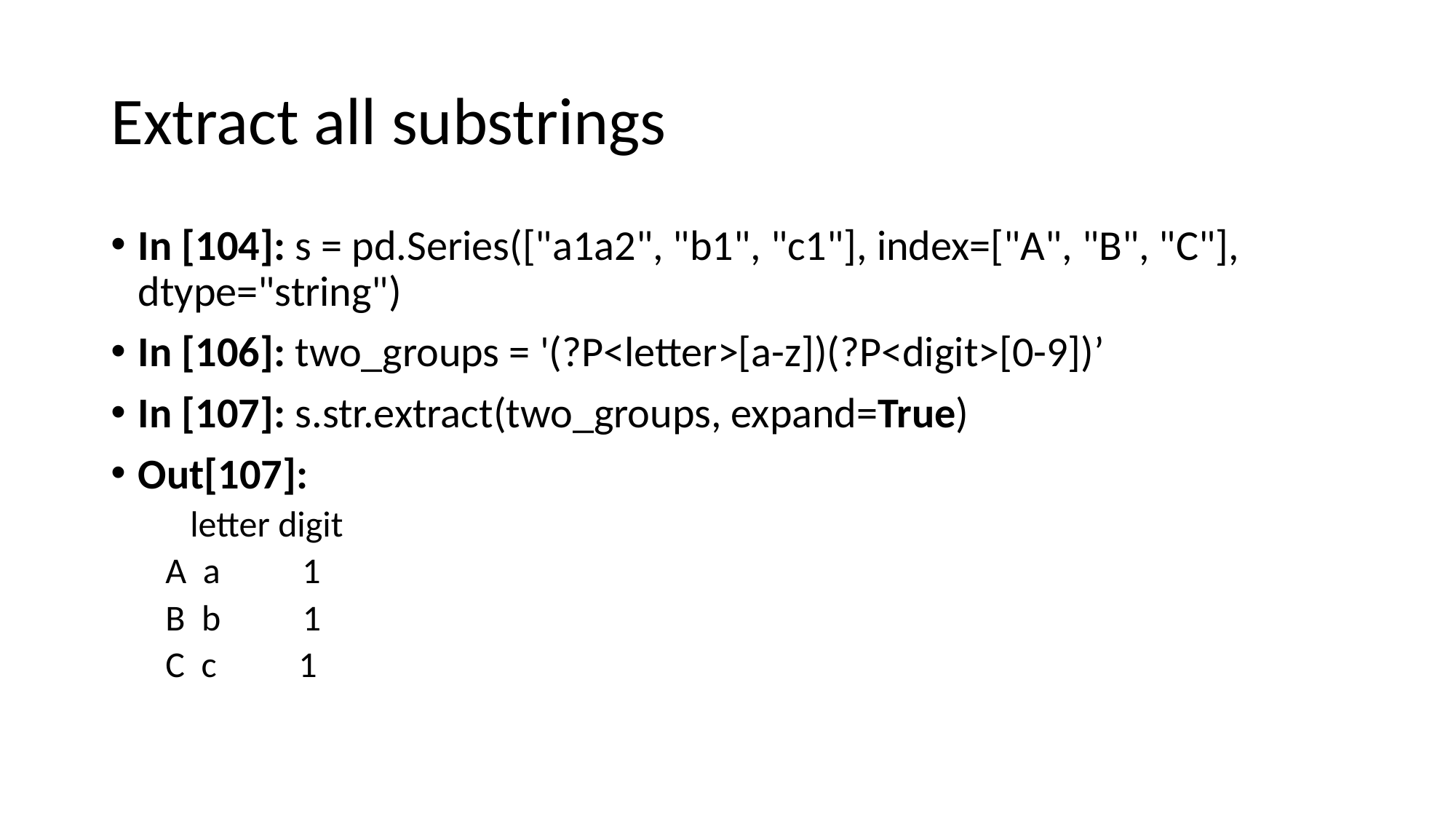

# Extract all substrings
In [104]: s = pd.Series(["a1a2", "b1", "c1"], index=["A", "B", "C"], dtype="string")
In [106]: two_groups = '(?P<letter>[a-z])(?P<digit>[0-9])’
In [107]: s.str.extract(two_groups, expand=True)
Out[107]:
   letter digit
A  a          1
B  b          1
C  c          1